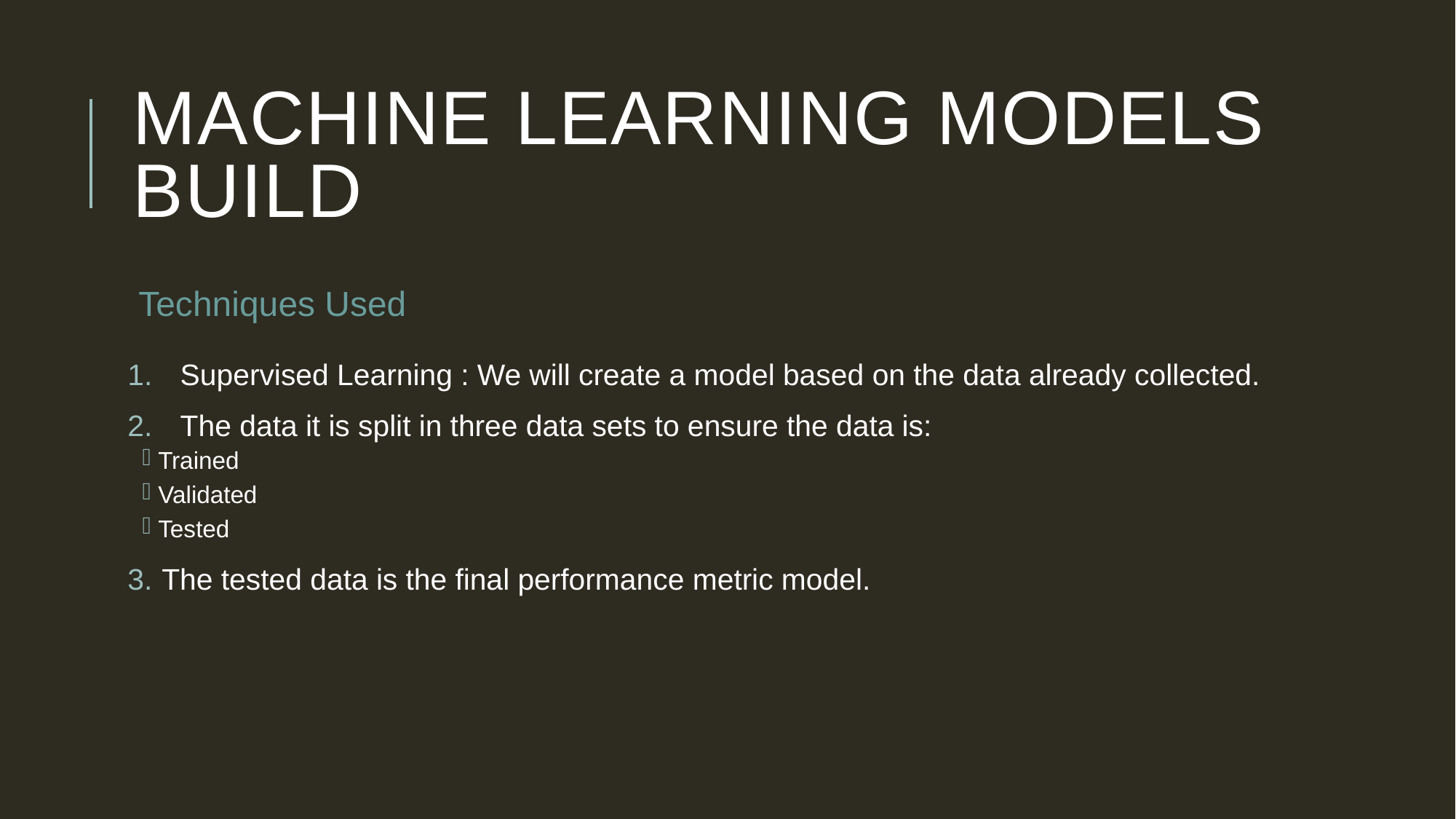

# Machine learning Models Build
Techniques Used
Supervised Learning : We will create a model based on the data already collected.
The data it is split in three data sets to ensure the data is:
Trained
Validated
Tested
The tested data is the final performance metric model.